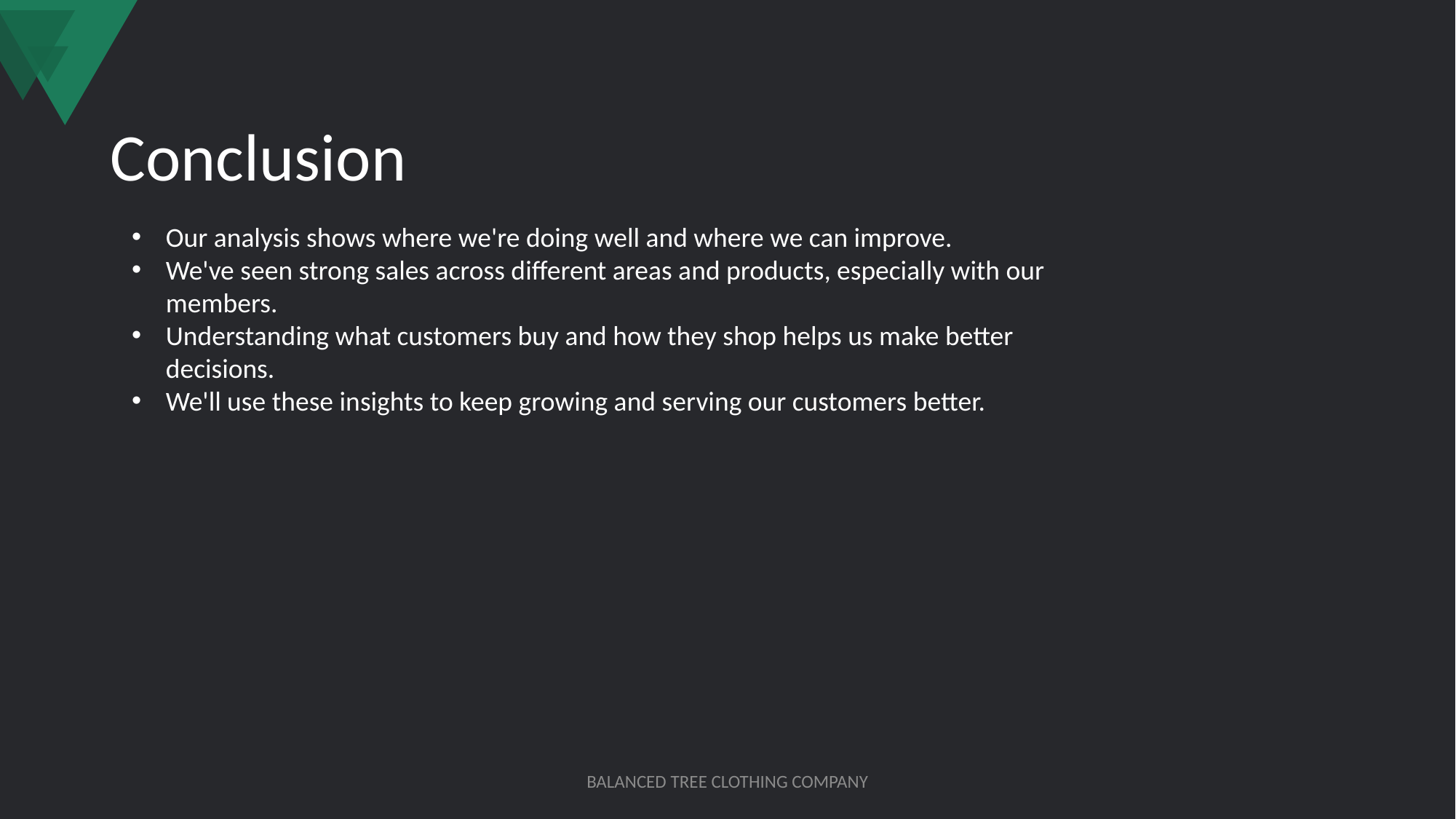

Conclusion
Our analysis shows where we're doing well and where we can improve.
We've seen strong sales across different areas and products, especially with our members.
Understanding what customers buy and how they shop helps us make better decisions.
We'll use these insights to keep growing and serving our customers better.
BALANCED TREE CLOTHING COMPANY